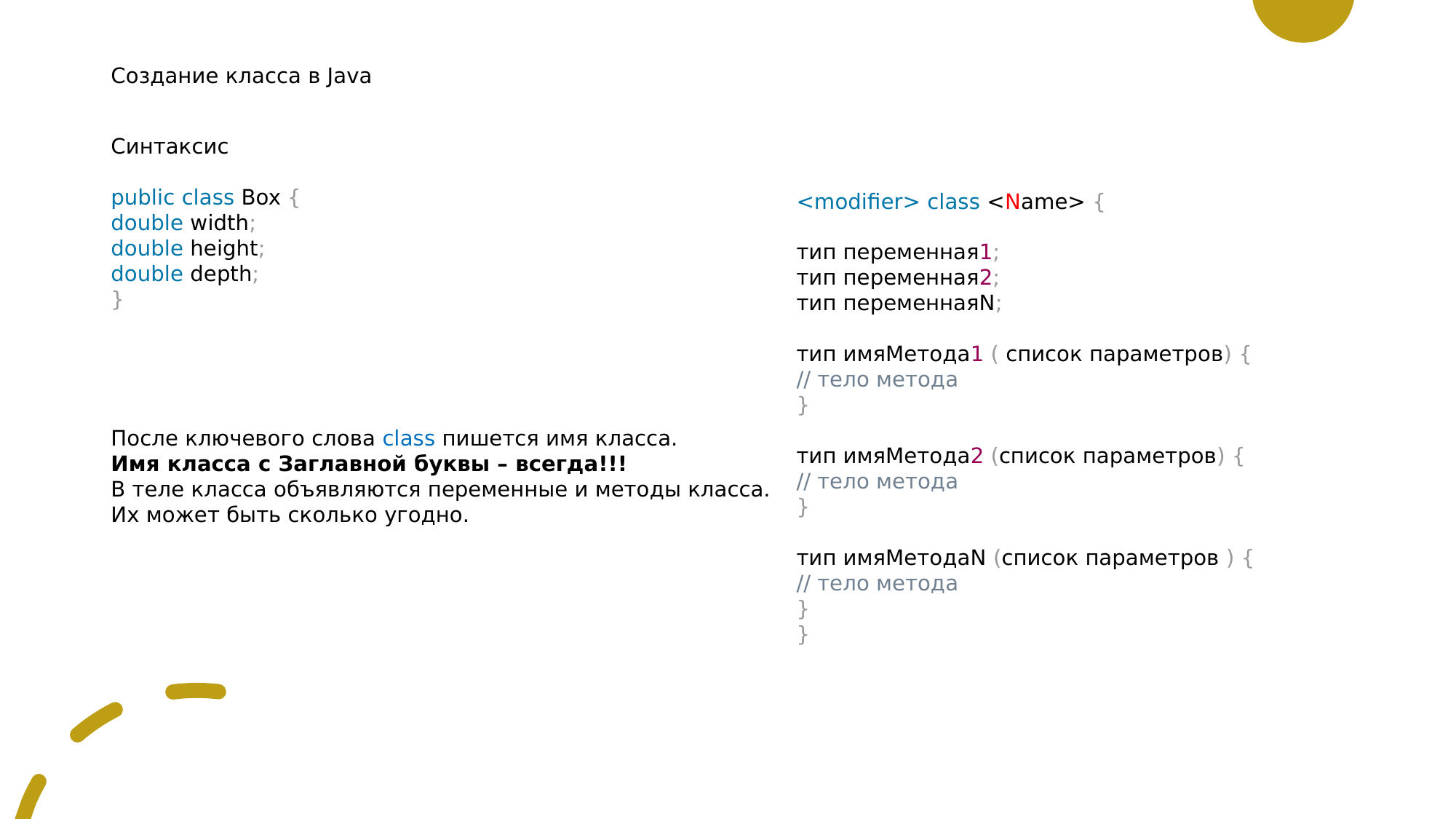

# Создание класса в Java
Синтаксис

public class Box {
double width;
double height;
double depth;
}
<modifier> class <Name> {

тип переменная1;
тип переменная2;
тип переменнаяN;

тип имяМетода1 ( список параметров) {
// тело метода
}

тип имяМетода2 (список параметров) {
// тело метода
}

тип имяМетодаN (список параметров ) {
// тело метода
}
}
После ключевого слова class пишется имя класса.
Имя класса с Заглавной буквы – всегда!!!
В теле класса объявляются переменные и методы класса. Их может быть сколько угодно.